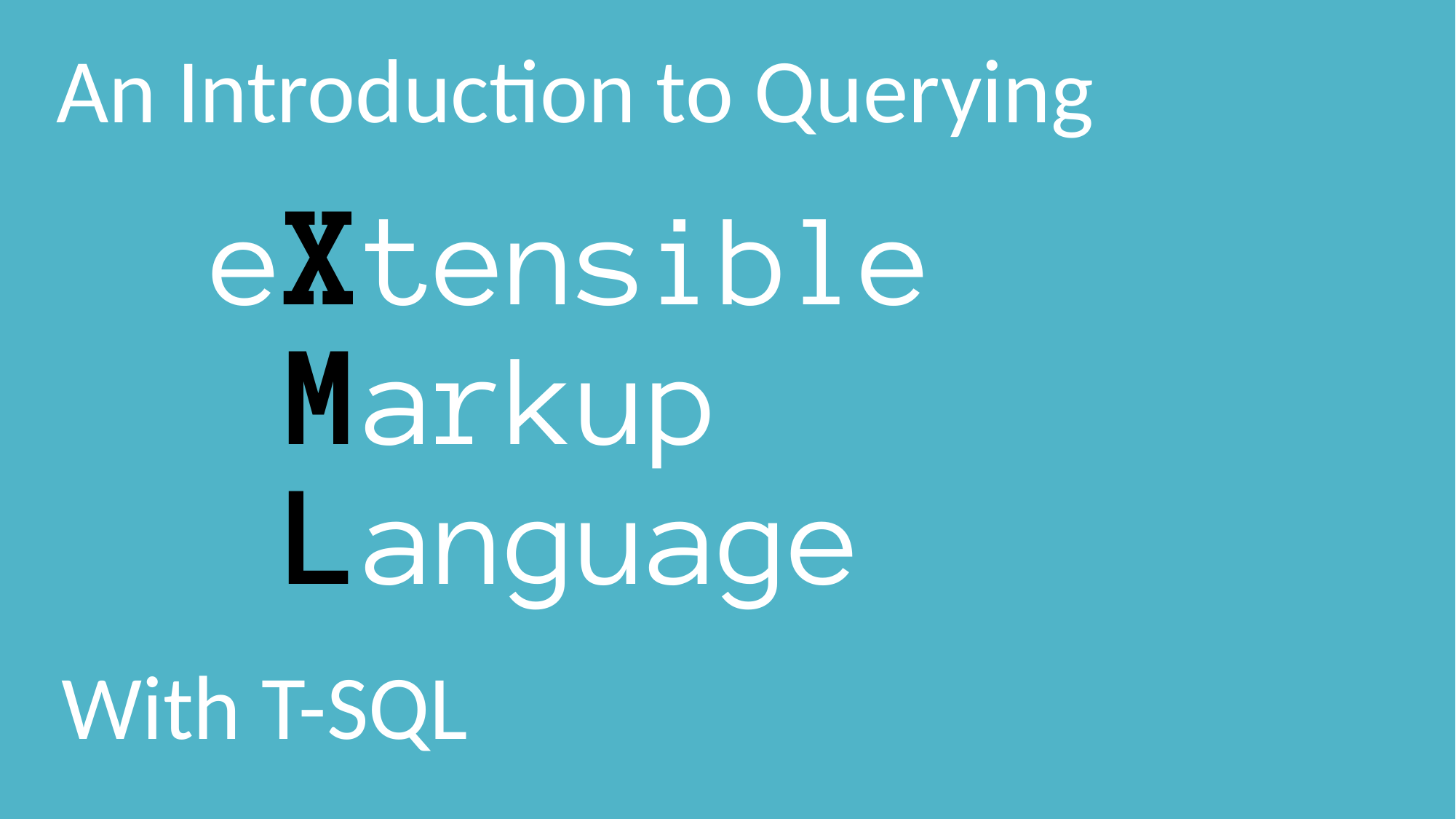

An Introduction to Querying
# eXtensible Markup Language
With T-SQL